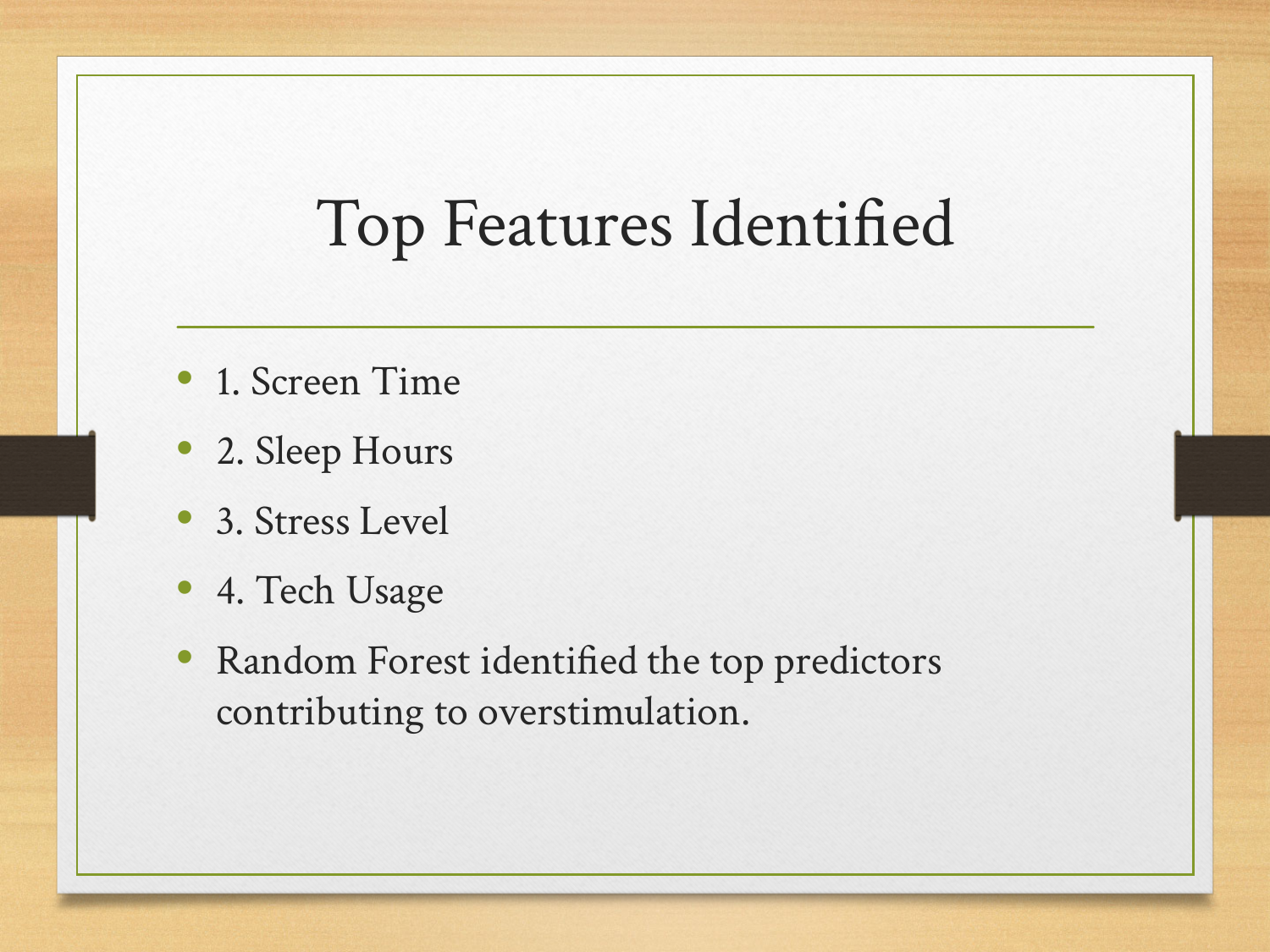

# Top Features Identified
1. Screen Time
2. Sleep Hours
3. Stress Level
4. Tech Usage
Random Forest identified the top predictors contributing to overstimulation.